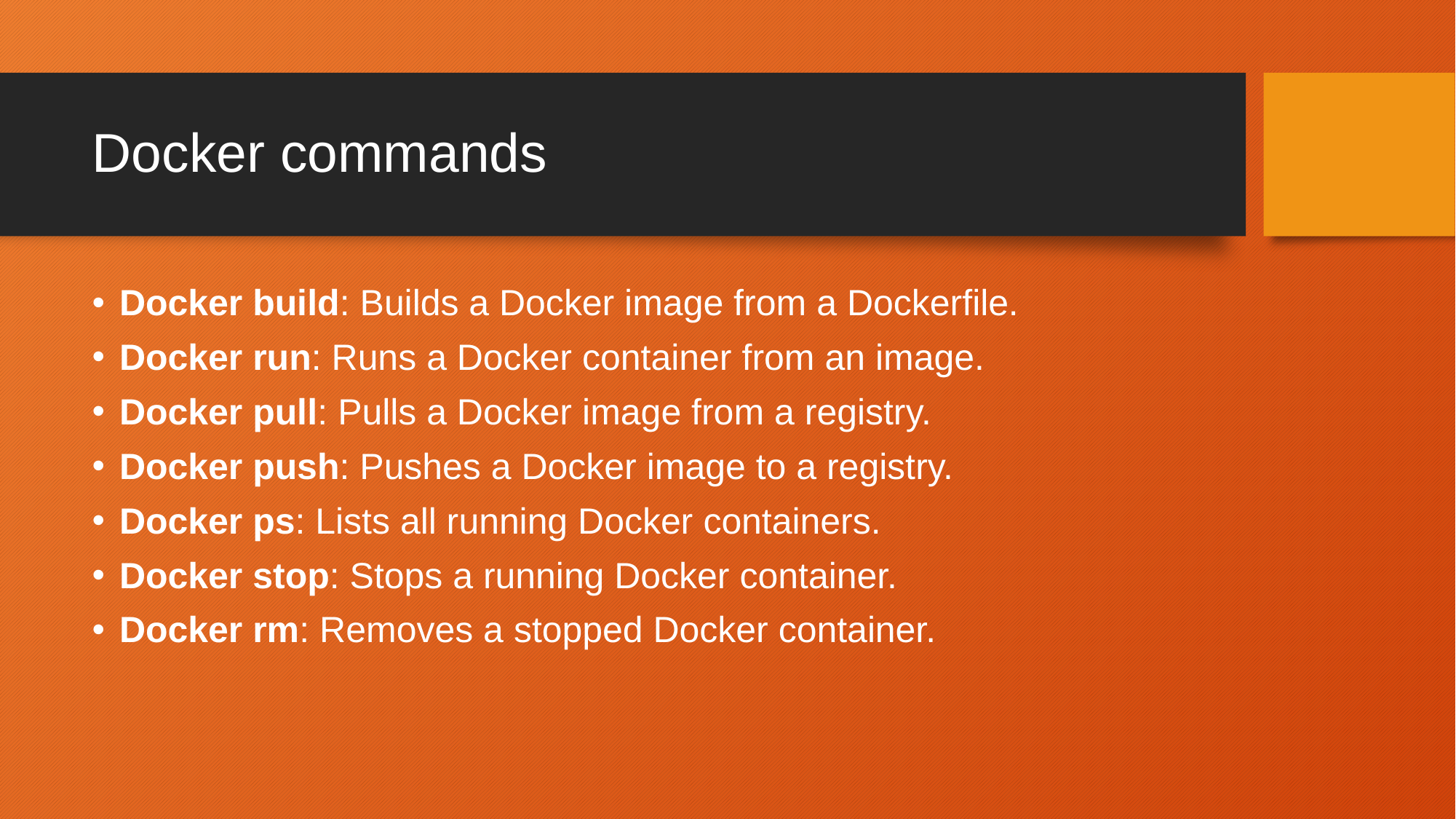

# Docker commands
Docker build: Builds a Docker image from a Dockerfile.
Docker run: Runs a Docker container from an image.
Docker pull: Pulls a Docker image from a registry.
Docker push: Pushes a Docker image to a registry.
Docker ps: Lists all running Docker containers.
Docker stop: Stops a running Docker container.
Docker rm: Removes a stopped Docker container.